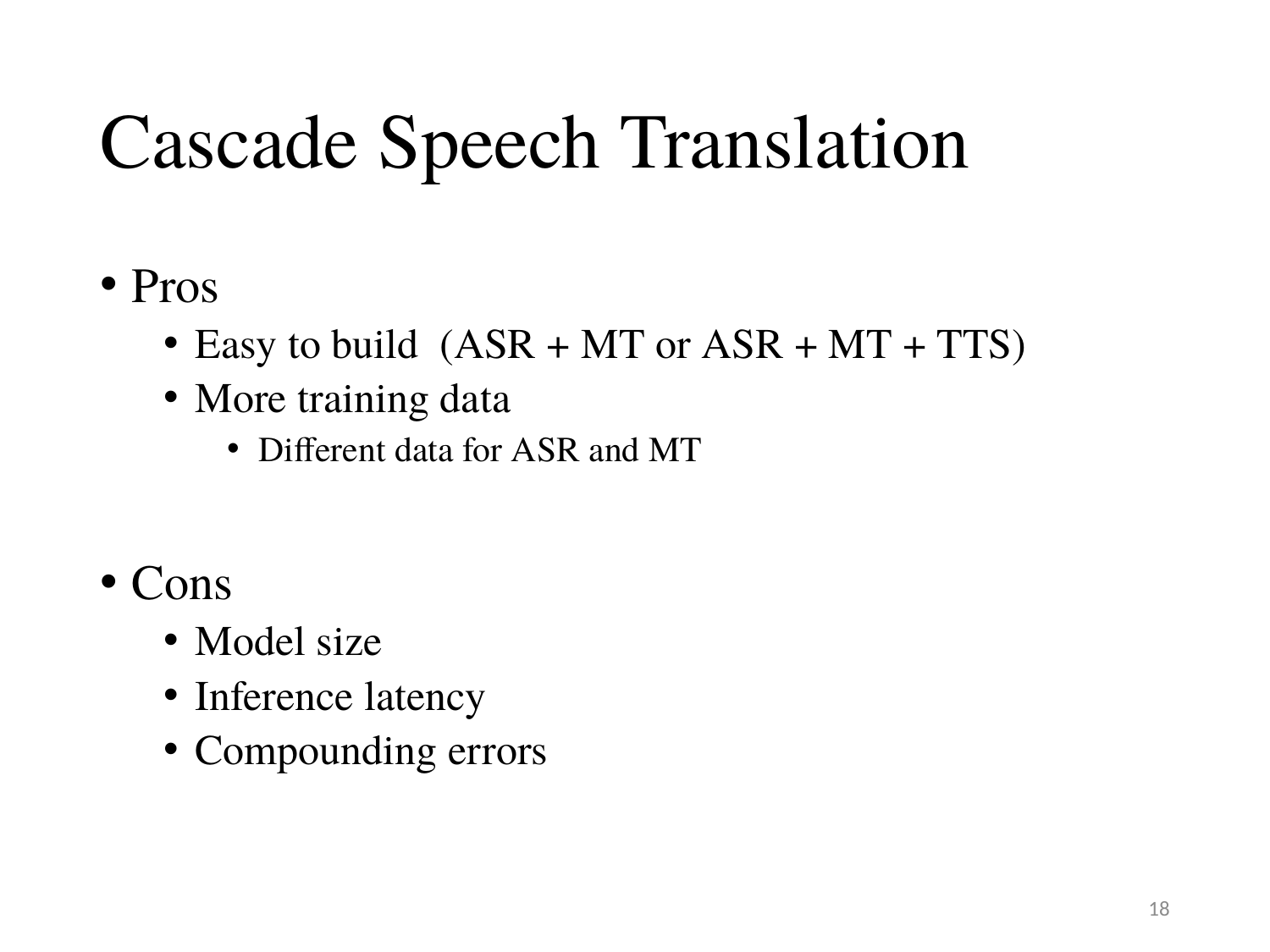

# Cascade Speech Translation
Pros
Easy to build  (ASR + MT or ASR + MT + TTS)
More training data
Different data for ASR and MT

Cons
Model size
Inference latency
Compounding errors

18